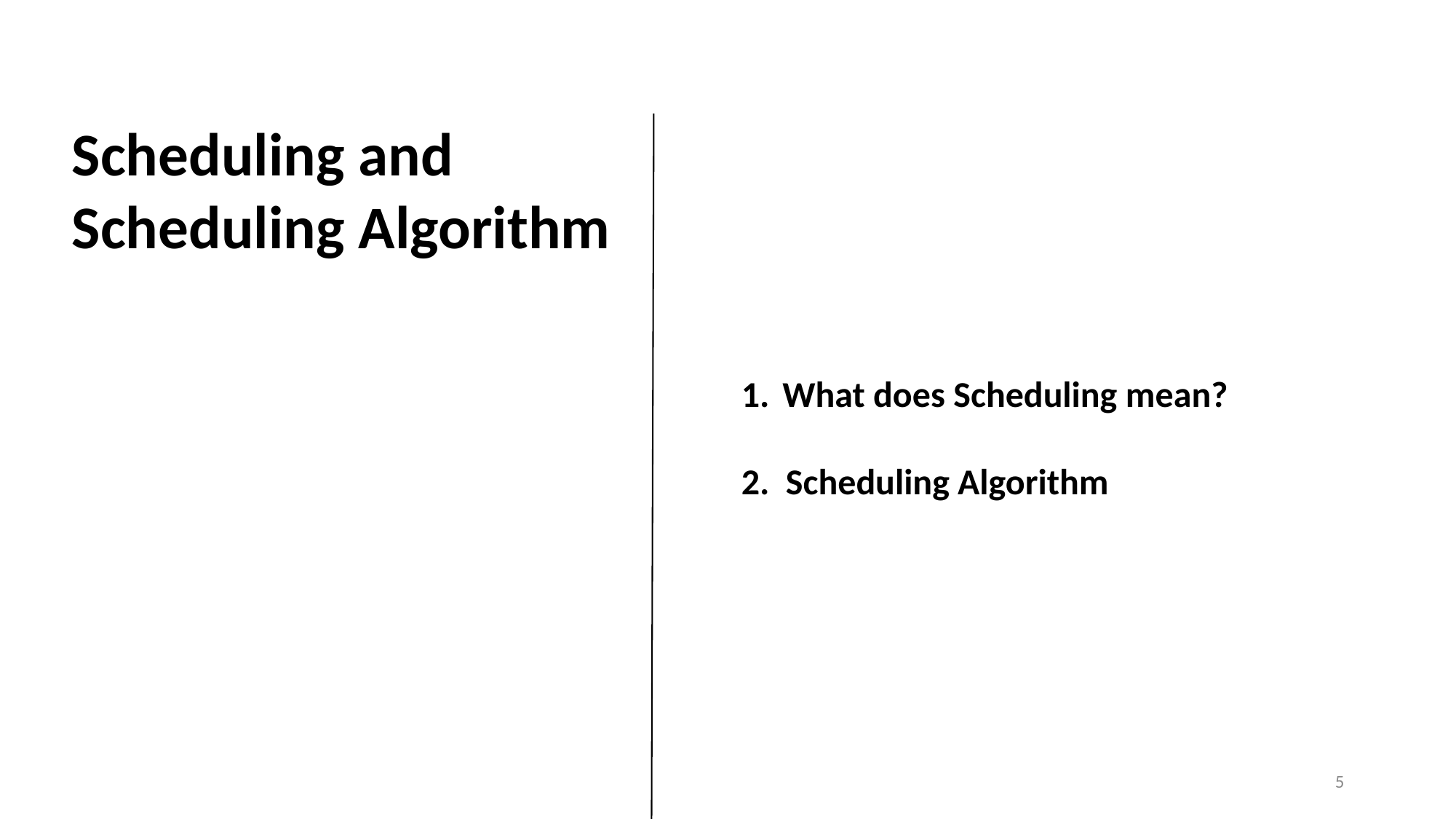

Scheduling and
Scheduling Algorithm
What does Scheduling mean?

2.  Scheduling Algorithm
5